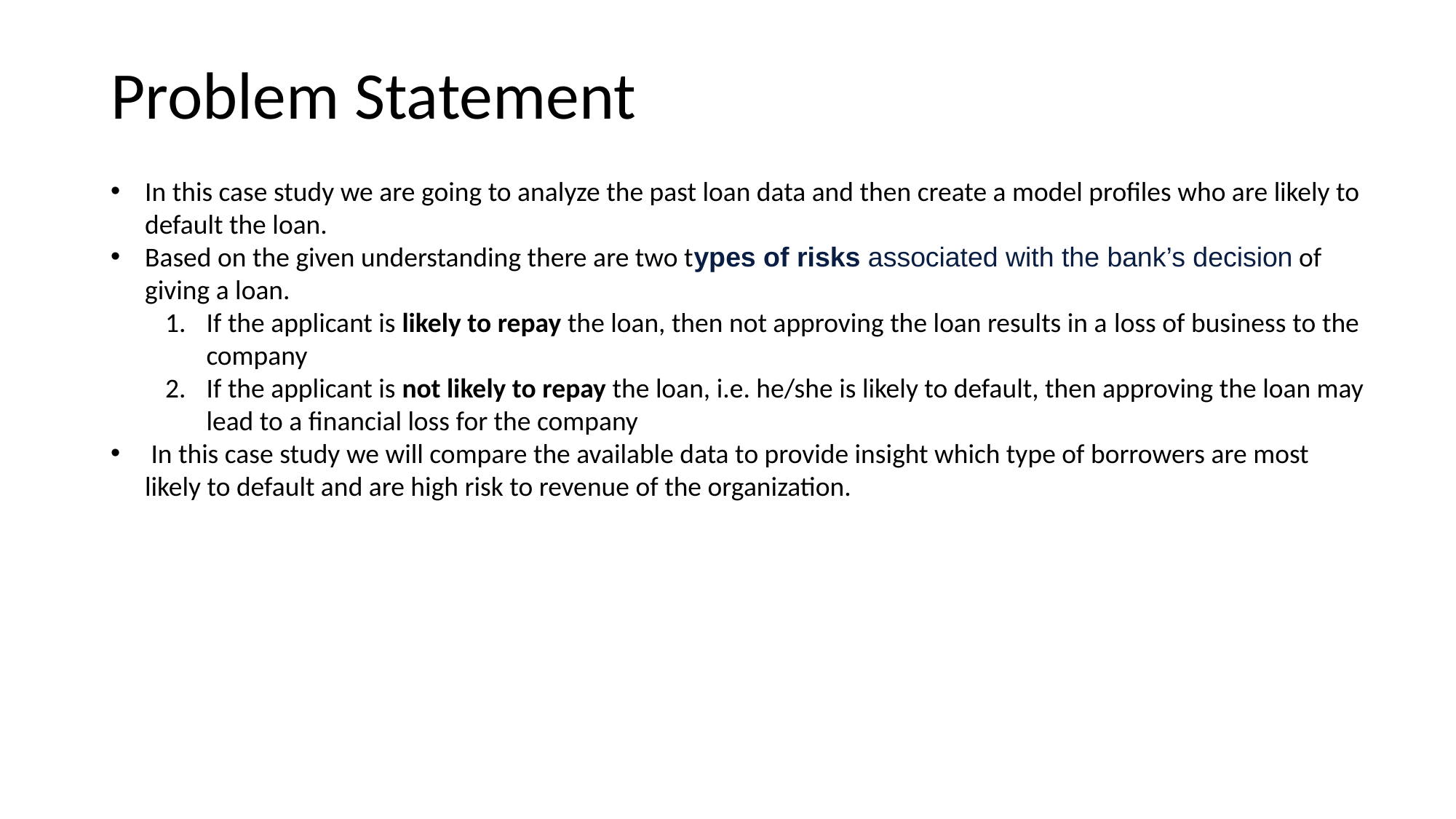

# Problem Statement
In this case study we are going to analyze the past loan data and then create a model profiles who are likely to default the loan.
Based on the given understanding there are two types of risks associated with the bank’s decision of giving a loan.
If the applicant is likely to repay the loan, then not approving the loan results in a loss of business to the company
If the applicant is not likely to repay the loan, i.e. he/she is likely to default, then approving the loan may lead to a financial loss for the company
 In this case study we will compare the available data to provide insight which type of borrowers are most likely to default and are high risk to revenue of the organization.